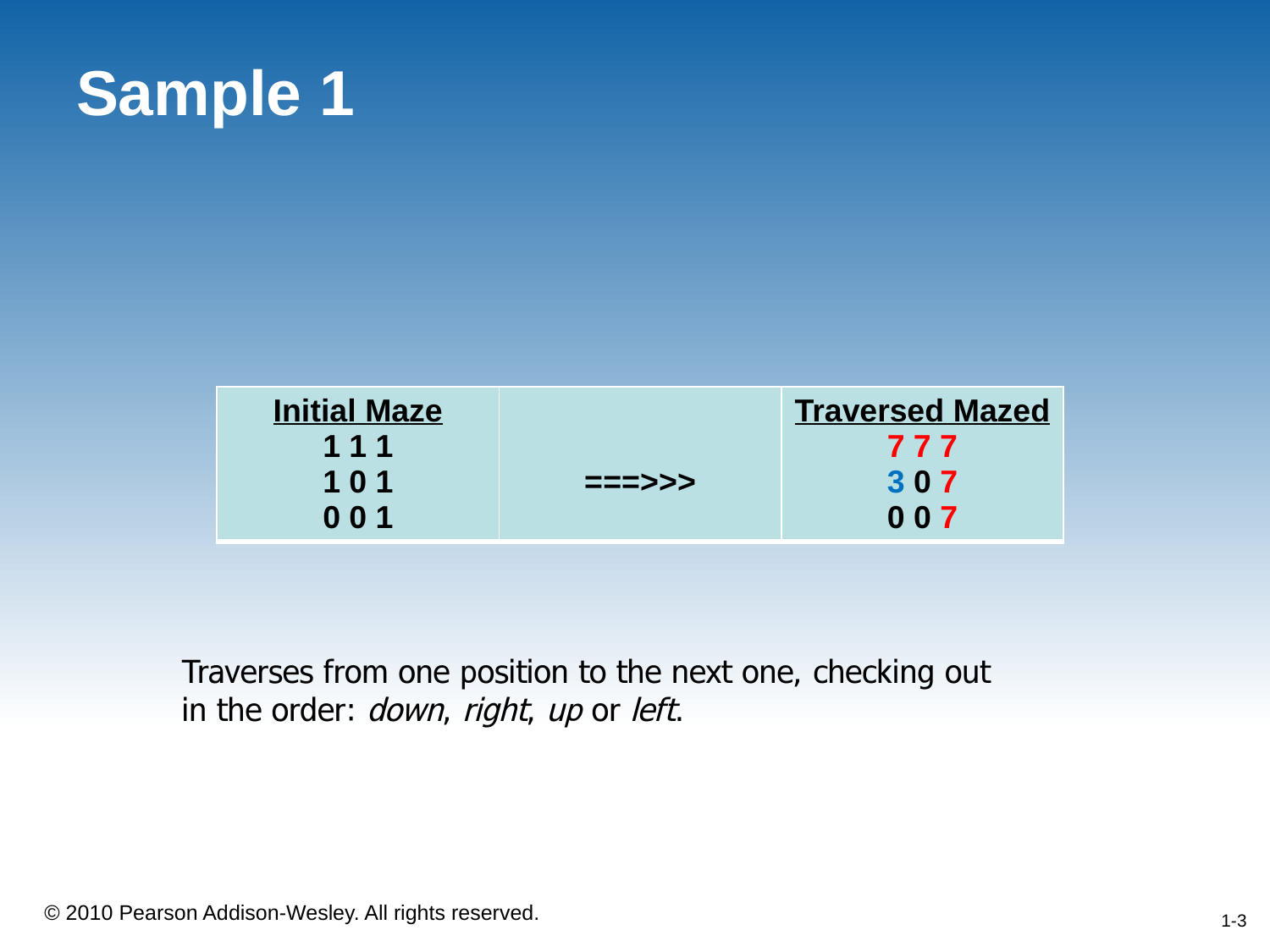

# Sample 1
| Initial Maze 1 1 1 1 0 1 0 0 1 | ===>>> | Traversed Mazed 7 7 7 3 0 7 0 0 7 |
| --- | --- | --- |
Traverses from one position to the next one, checking out in the order: down, right, up or left.
1-3